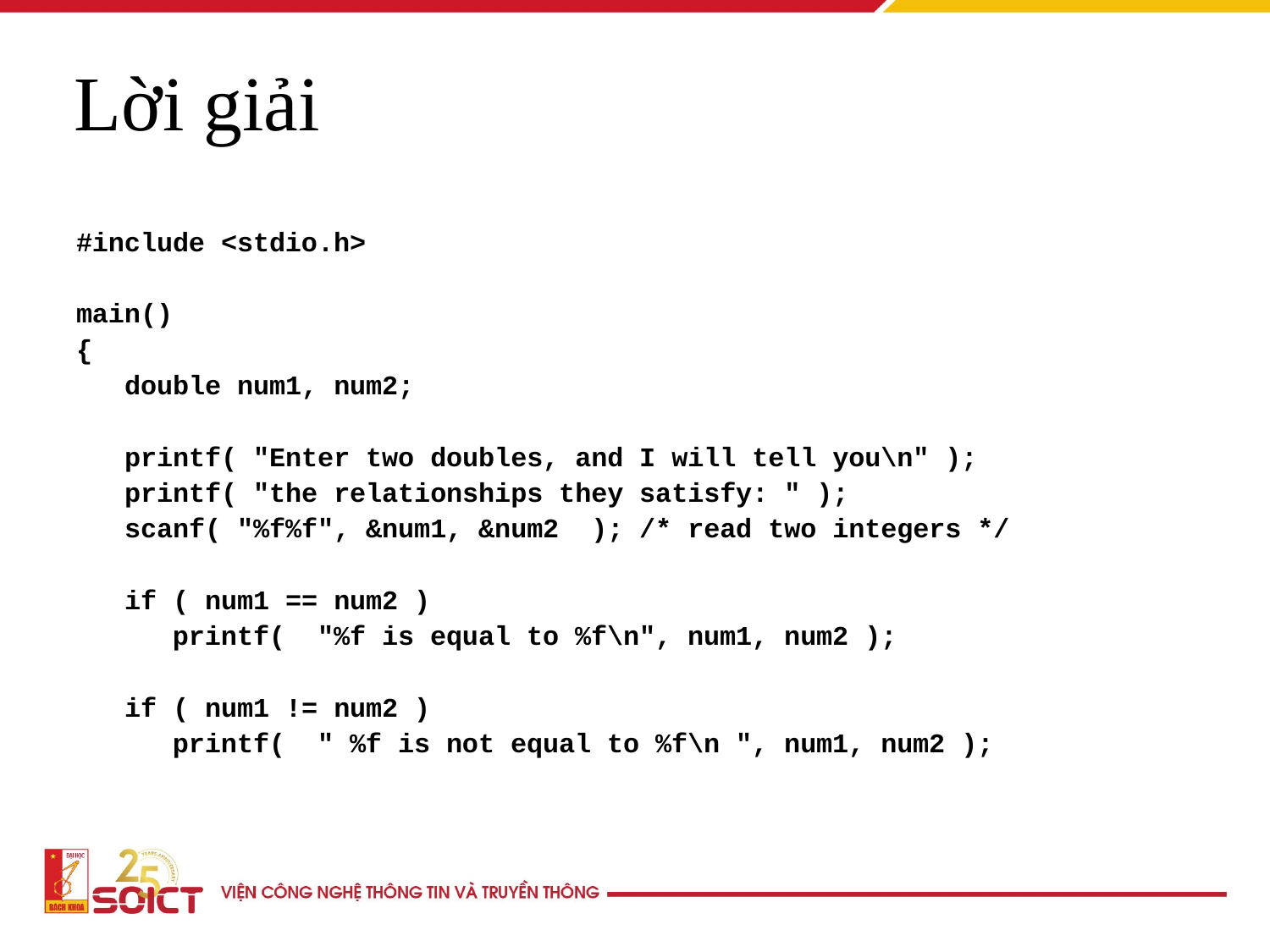

Lời giải
#include <stdio.h>

main()
{
   double num1, num2;

   printf( "Enter two doubles, and I will tell you\n" );
   printf( "the relationships they satisfy: " );
   scanf( "%f%f", &num1, &num2  ); /* read two integers */

   if ( num1 == num2 )
      printf(  "%f is equal to %f\n", num1, num2 );

   if ( num1 != num2 )
      printf(  " %f is not equal to %f\n ", num1, num2 );